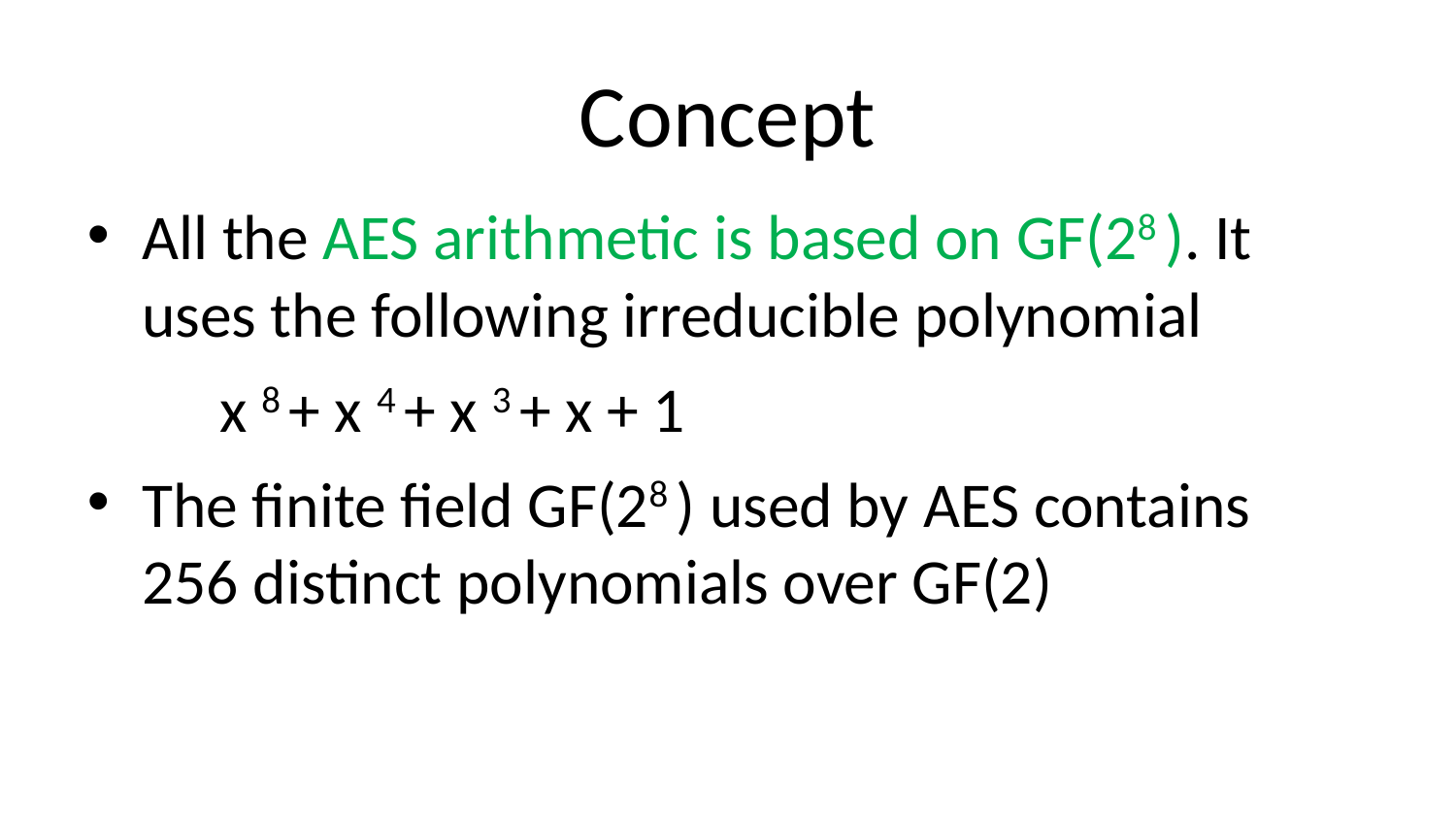

# Concept
All the AES arithmetic is based on GF(28 ). It  uses the following irreducible polynomial
x 8 + x 4 + x 3 + x + 1
The finite field GF(28 ) used by AES contains  256 distinct polynomials over GF(2)